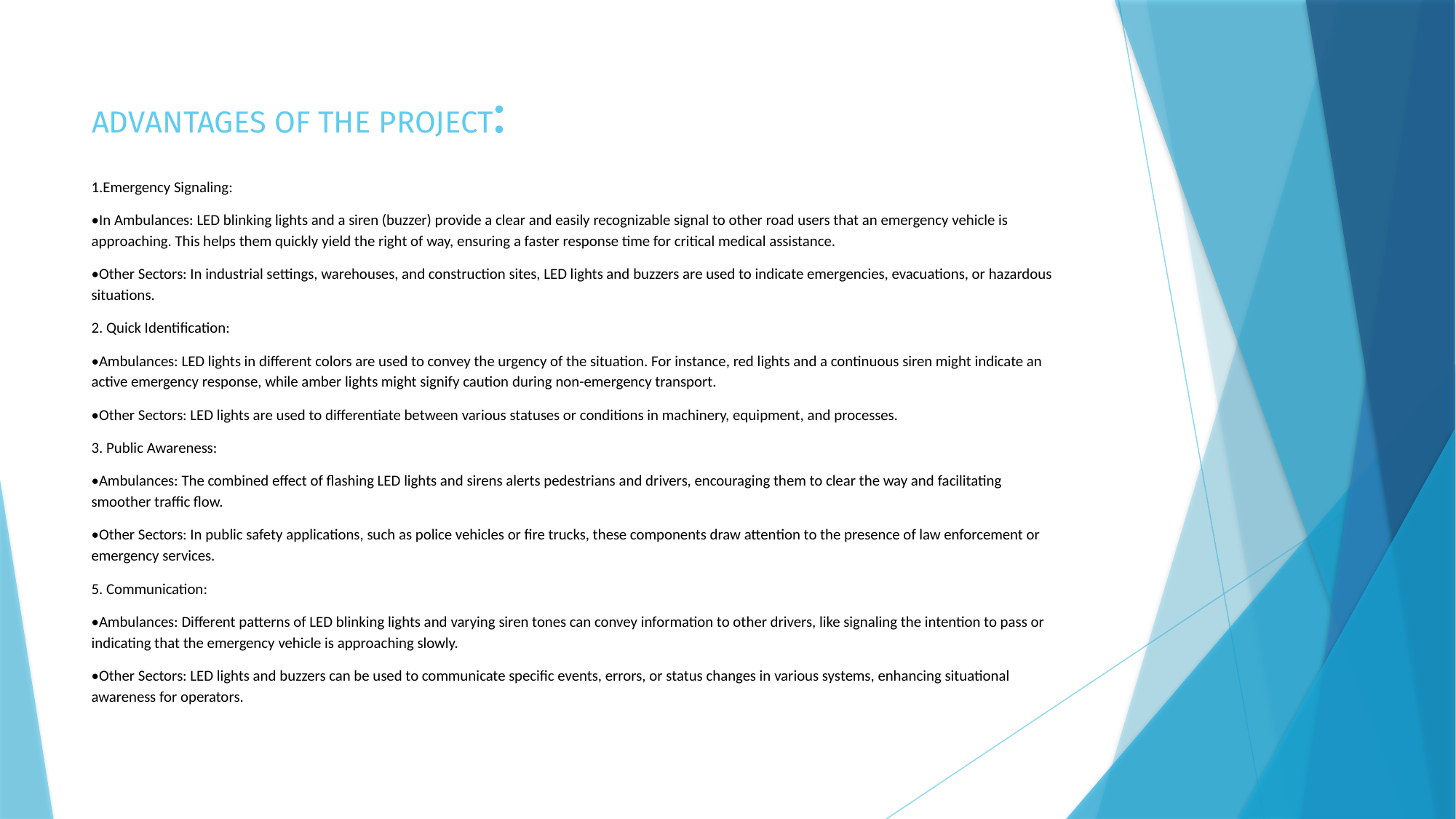

# ADVANTAGES OF THE PROJECT:
1.Emergency Signaling:
•In Ambulances: LED blinking lights and a siren (buzzer) provide a clear and easily recognizable signal to other road users that an emergency vehicle is approaching. This helps them quickly yield the right of way, ensuring a faster response time for critical medical assistance.
•Other Sectors: In industrial settings, warehouses, and construction sites, LED lights and buzzers are used to indicate emergencies, evacuations, or hazardous situations.
2. Quick Identification:
•Ambulances: LED lights in different colors are used to convey the urgency of the situation. For instance, red lights and a continuous siren might indicate an active emergency response, while amber lights might signify caution during non-emergency transport.
•Other Sectors: LED lights are used to differentiate between various statuses or conditions in machinery, equipment, and processes.
3. Public Awareness:
•Ambulances: The combined effect of flashing LED lights and sirens alerts pedestrians and drivers, encouraging them to clear the way and facilitating smoother traffic flow.
•Other Sectors: In public safety applications, such as police vehicles or fire trucks, these components draw attention to the presence of law enforcement or emergency services.
5. Communication:
•Ambulances: Different patterns of LED blinking lights and varying siren tones can convey information to other drivers, like signaling the intention to pass or indicating that the emergency vehicle is approaching slowly.
•Other Sectors: LED lights and buzzers can be used to communicate specific events, errors, or status changes in various systems, enhancing situational awareness for operators.